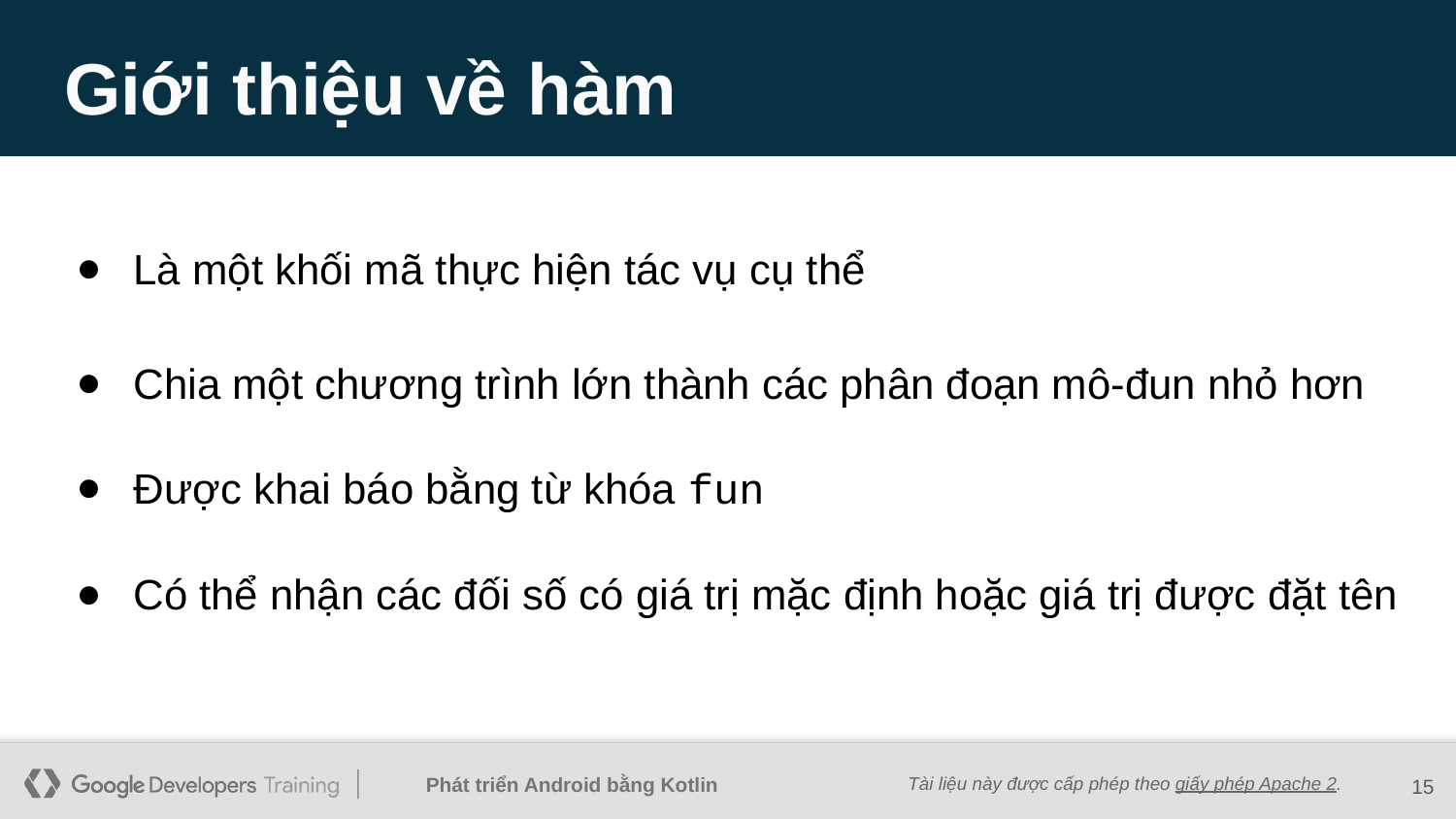

# Giới thiệu về hàm
Là một khối mã thực hiện tác vụ cụ thể
Chia một chương trình lớn thành các phân đoạn mô-đun nhỏ hơn

Được khai báo bằng từ khóa fun
Có thể nhận các đối số có giá trị mặc định hoặc giá trị được đặt tên
15